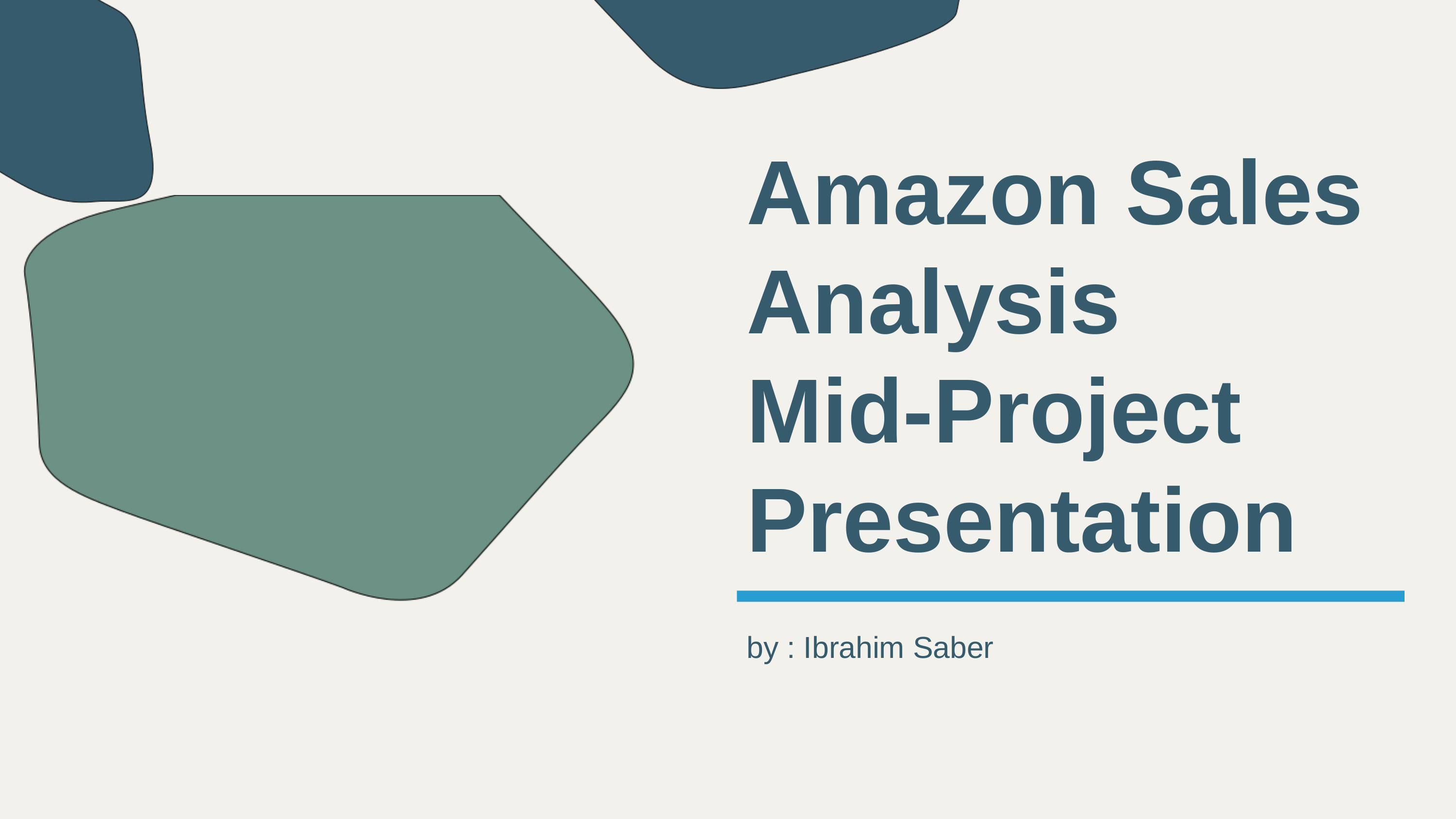

Amazon Sales Analysis
Mid-Project Presentation

by : Ibrahim Saber